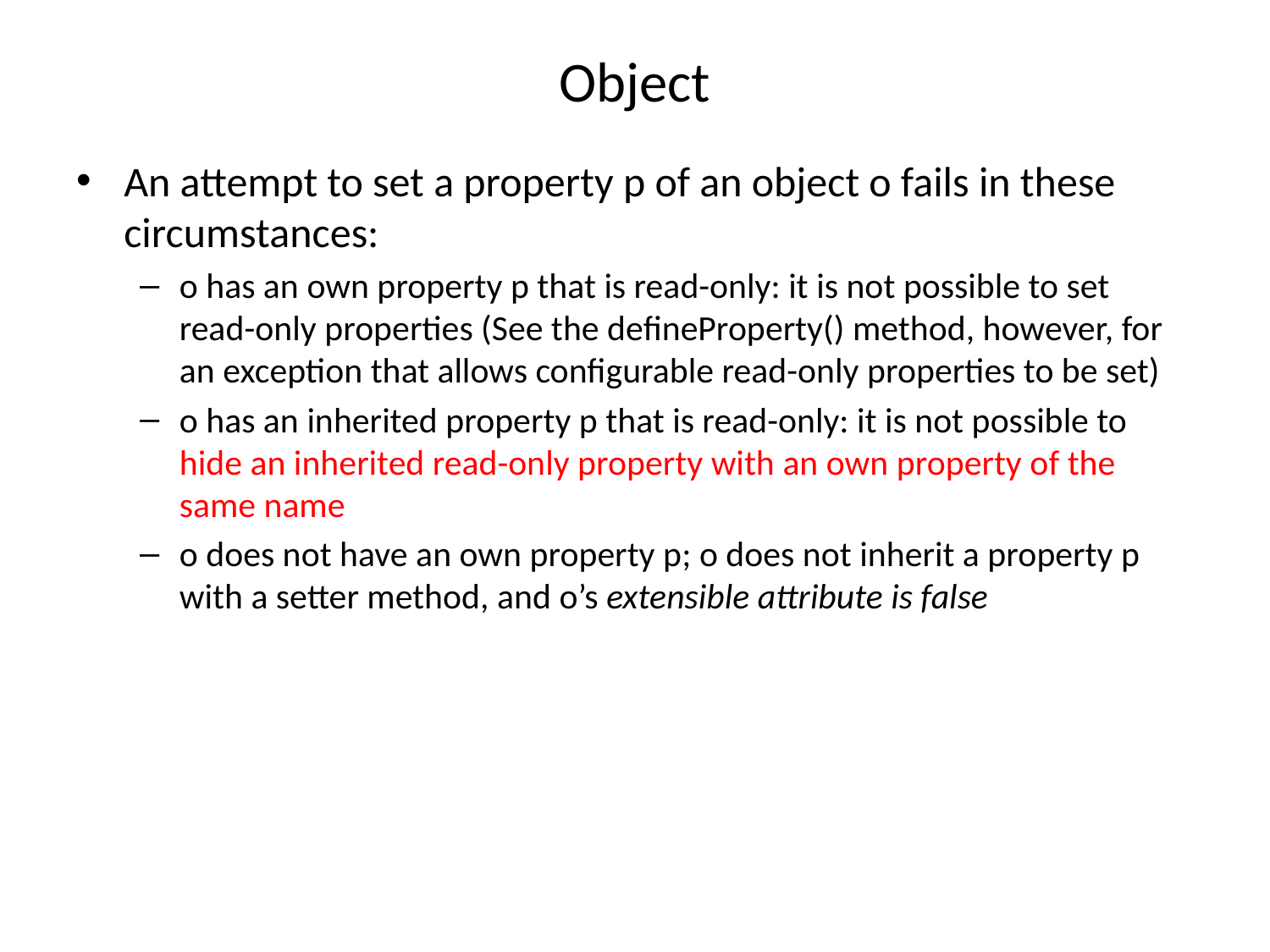

# Object
An attempt to set a property p of an object o fails in these circumstances:
o has an own property p that is read-only: it is not possible to set read-only properties (See the defineProperty() method, however, for an exception that allows configurable read-only properties to be set)
o has an inherited property p that is read-only: it is not possible to hide an inherited read-only property with an own property of the same name
o does not have an own property p; o does not inherit a property p with a setter method, and o’s extensible attribute is false